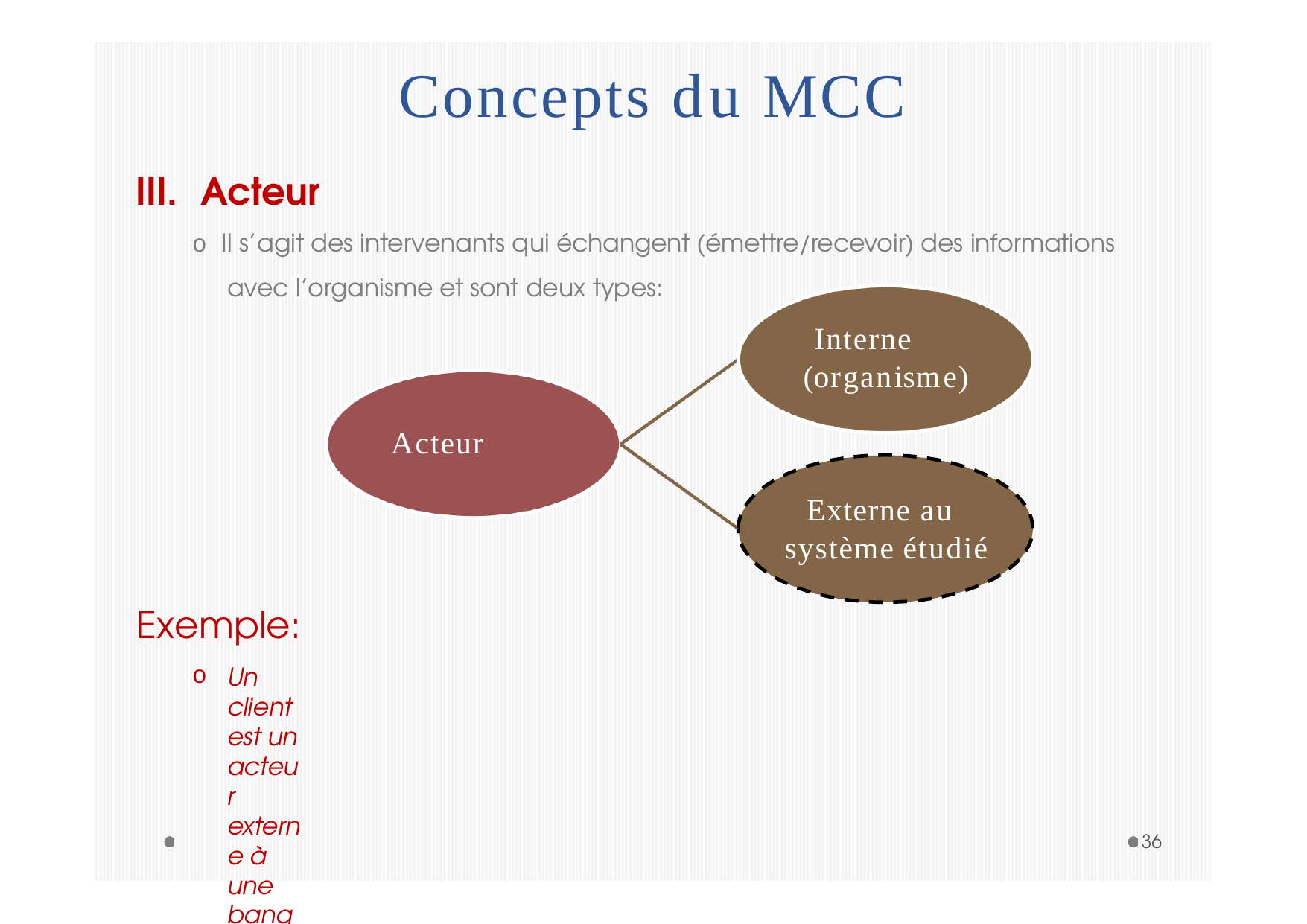

# Concepts du MCC
III.	Acteur
o Il s’agit des intervenants qui échangent (émettre/recevoir) des informations  avec l’organisme et sont deux types:
Interne  (organisme)

Acteur

Externe au  système étudié

Exemple:
Un client est un acteur externe à une banque;

Service de comptabilité est un acteur interne à une entreprise;

…

36